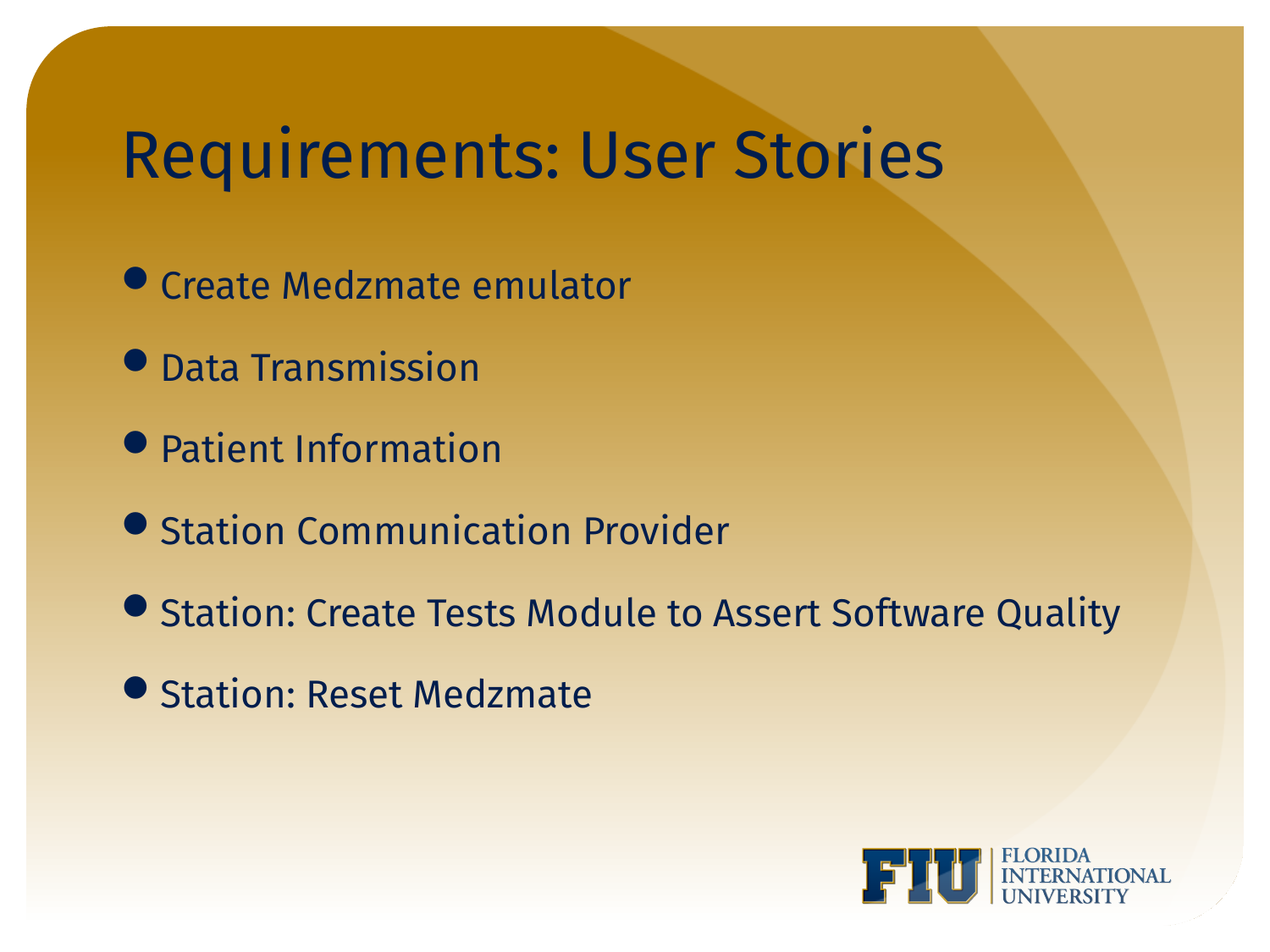

# Requirements: User Stories
Create Medzmate emulator
Data Transmission
Patient Information
Station Communication Provider
Station: Create Tests Module to Assert Software Quality
Station: Reset Medzmate